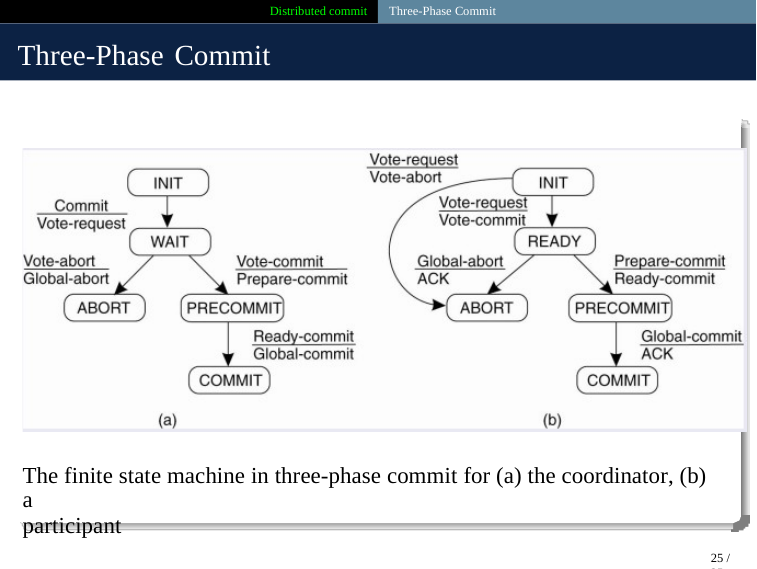

Distributed commit
Three-Phase Commit

Three-Phase Commit

The finite state machine in three-phase commit for (a) the coordinator, (b) a
participant

25 / 35